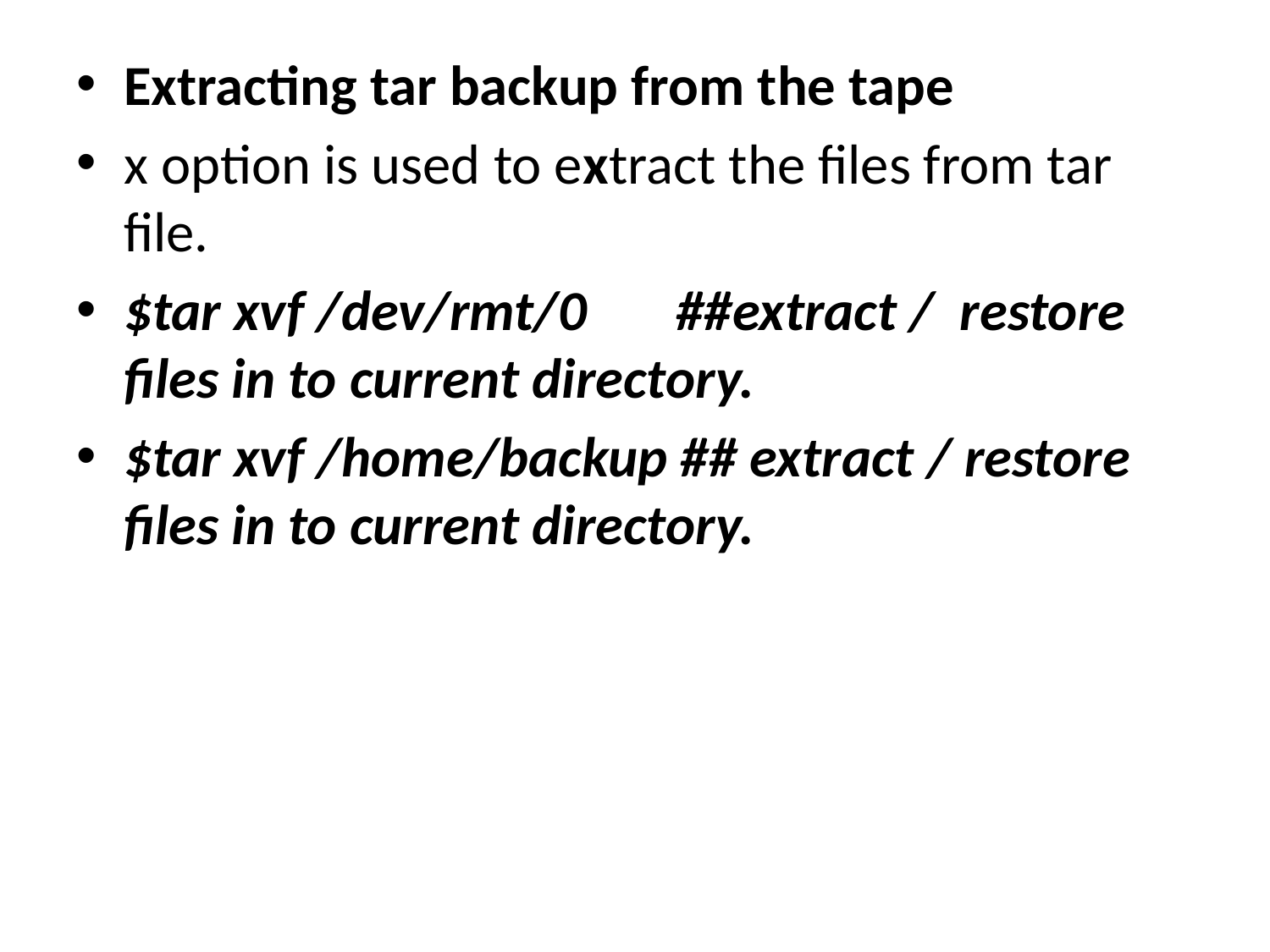

Extracting tar backup from the tape
x option is used to extract the files from tar file.
$tar xvf /dev/rmt/0       ##extract /  restore files in to current directory.
$tar xvf /home/backup ## extract / restore files in to current directory.